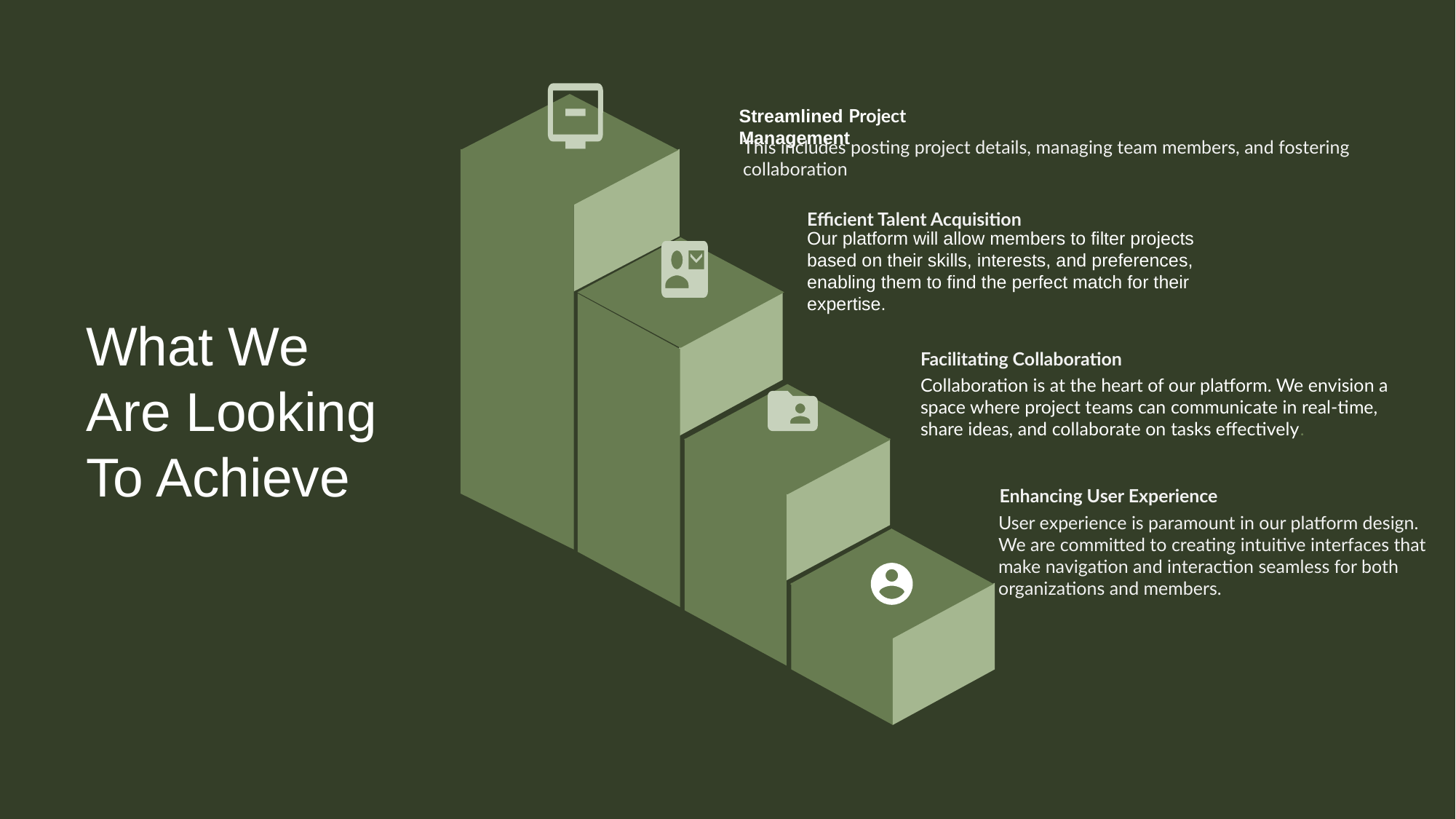

Streamlined Project Management
This includes posting project details, managing team members, and fostering collaboration

Efficient Talent Acquisition
Our platform will allow members to filter projects based on their skills, interests, and preferences, enabling them to find the perfect match for their expertise.

What We Are Looking To Achieve
Facilitating Collaboration
Collaboration is at the heart of our platform. We envision a space where project teams can communicate in real-time, share ideas, and collaborate on tasks effectively.

Enhancing User Experience
User experience is paramount in our platform design. We are committed to creating intuitive interfaces that make navigation and interaction seamless for both organizations and members.